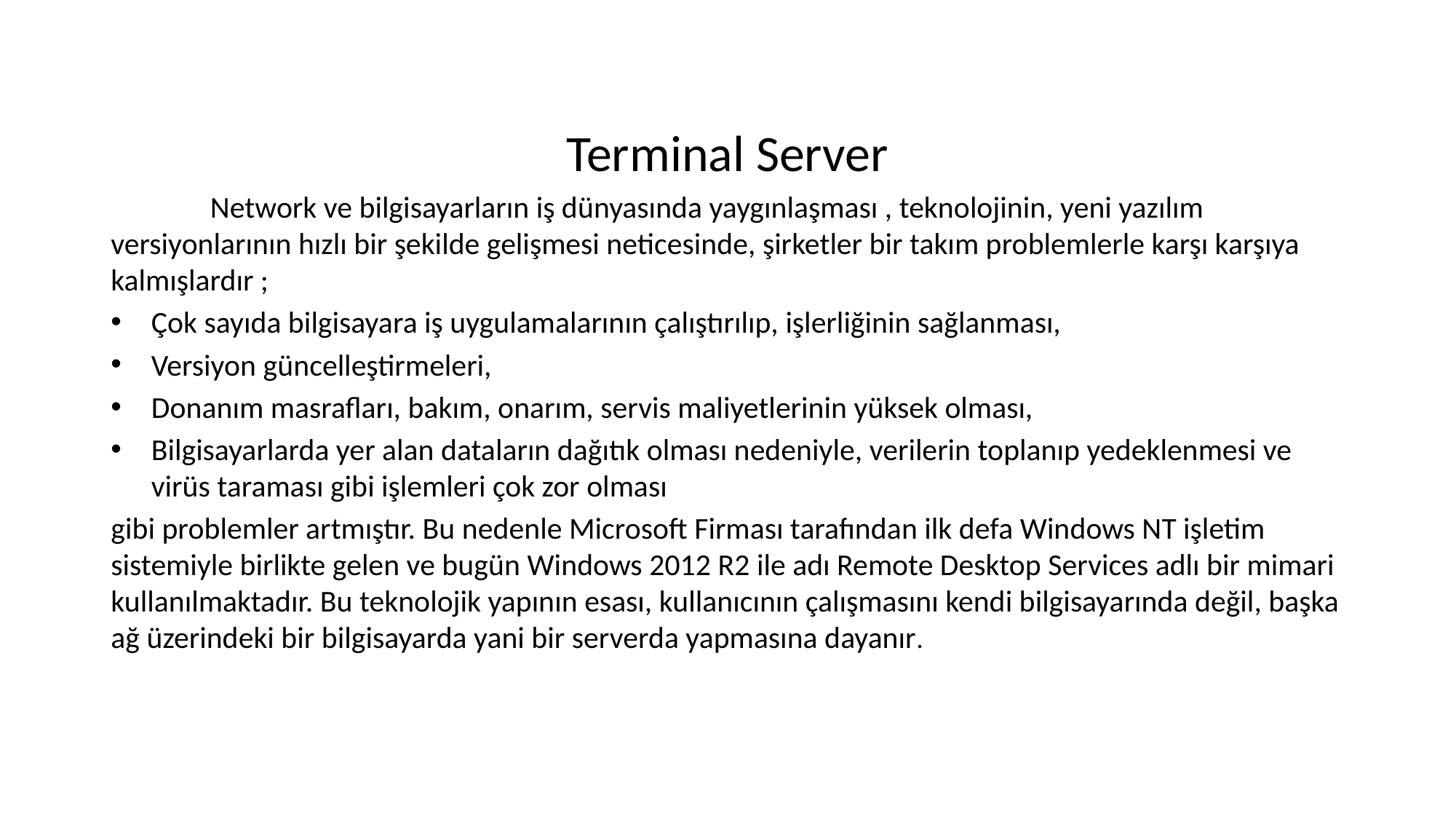

Terminal Server
	Network ve bilgisayarların iş dünyasında yaygınlaşması , teknolojinin, yeni yazılım versiyonlarının hızlı bir şekilde gelişmesi neticesinde, şirketler bir takım problemlerle karşı karşıya kalmışlardır ;
Çok sayıda bilgisayara iş uygulamalarının çalıştırılıp, işlerliğinin sağlanması,
Versiyon güncelleştirmeleri,
Donanım masrafları, bakım, onarım, servis maliyetlerinin yüksek olması,
Bilgisayarlarda yer alan dataların dağıtık olması nedeniyle, verilerin toplanıp yedeklenmesi ve virüs taraması gibi işlemleri çok zor olması
gibi problemler artmıştır. Bu nedenle Microsoft Firması tarafından ilk defa Windows NT işletim sistemiyle birlikte gelen ve bugün Windows 2012 R2 ile adı Remote Desktop Services adlı bir mimari kullanılmaktadır. Bu teknolojik yapının esası, kullanıcının çalışmasını kendi bilgisayarında değil, başka ağ üzerindeki bir bilgisayarda yani bir serverda yapmasına dayanır.